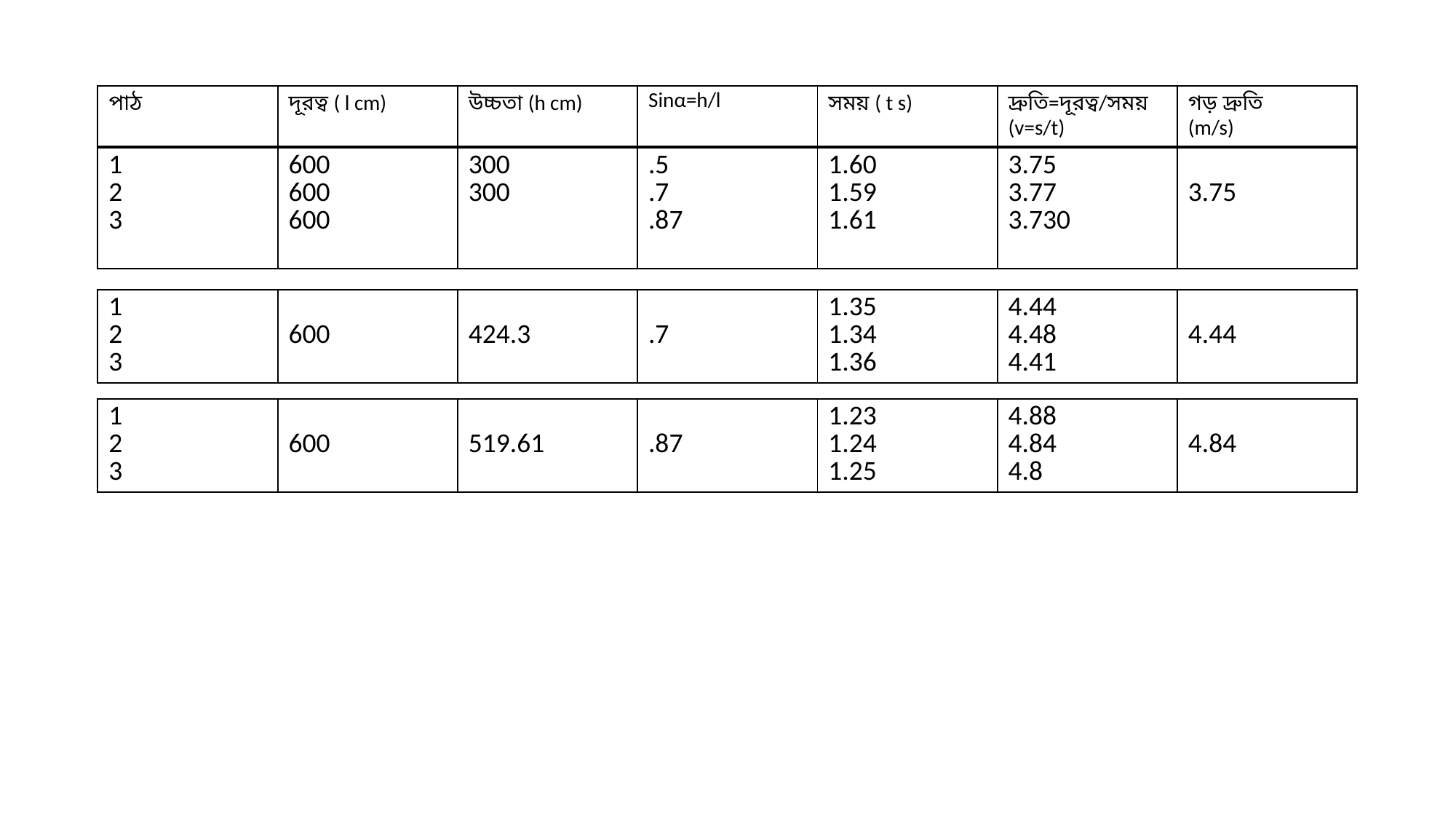

| পাঠ | দূরত্ব ( l cm) | উচ্চতা (h cm) | Sinα=h/l | সময় ( t s) | দ্রুতি=দূরত্ব/সময় (v=s/t) | গড় দ্রুতি (m/s) |
| --- | --- | --- | --- | --- | --- | --- |
| 1 2 3 | 600 600 600 | 300 300 | .5 .7 .87 | 1.60 1.59 1.61 | 3.75 3.77 3.730 | 3.75 |
| --- | --- | --- | --- | --- | --- | --- |
| 1 2 3 | 600 | 424.3 | .7 | 1.35 1.34 1.36 | 4.44 4.48 4.41 | 4.44 |
| --- | --- | --- | --- | --- | --- | --- |
| 1 2 3 | 600 | 519.61 | .87 | 1.23 1.24 1.25 | 4.88 4.84 4.8 | 4.84 |
| --- | --- | --- | --- | --- | --- | --- |